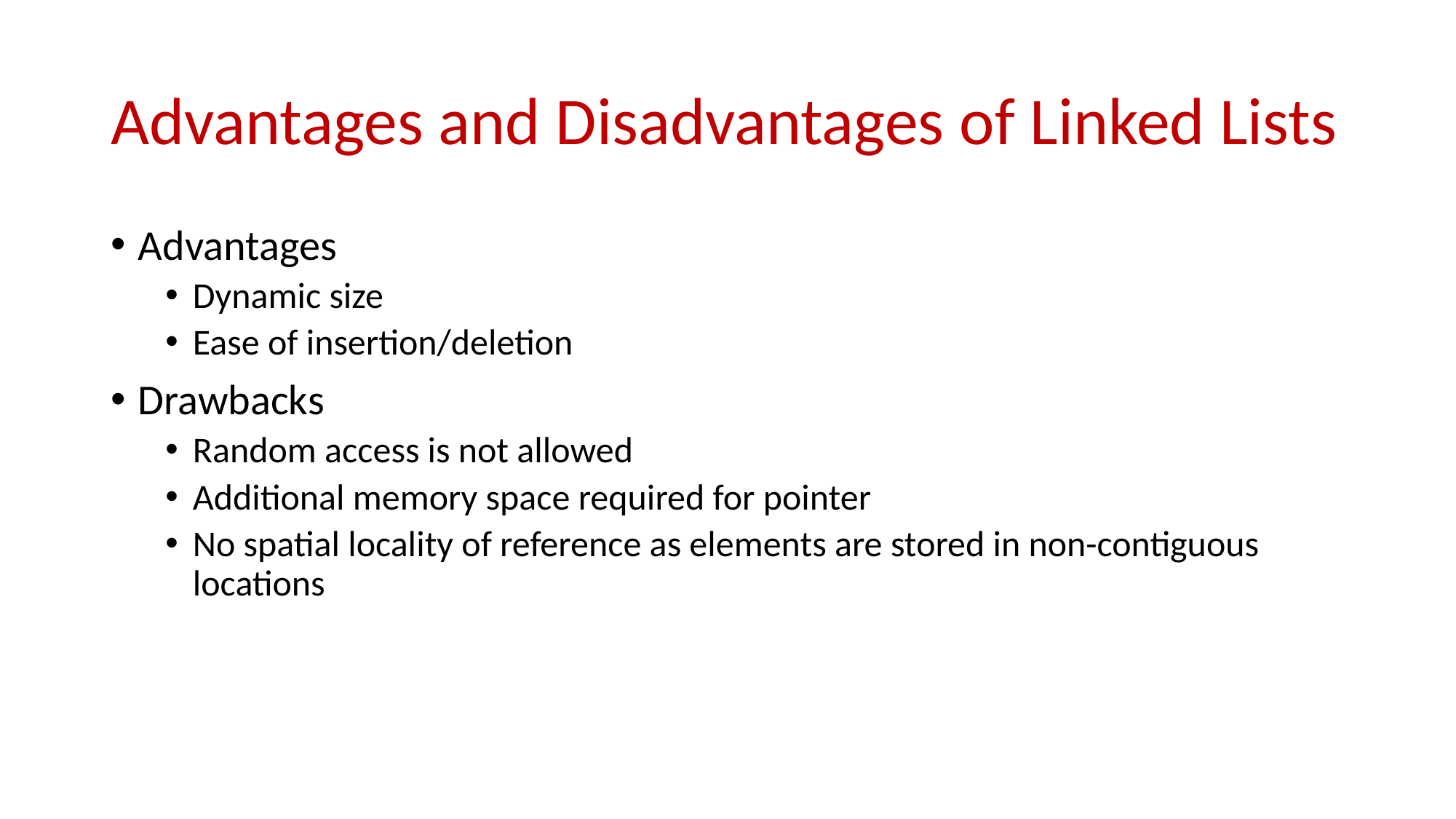

# Advantages and Disadvantages of Linked Lists
Advantages
Dynamic size
Ease of insertion/deletion
Drawbacks
Random access is not allowed
Additional memory space required for pointer
No spatial locality of reference as elements are stored in non-contiguous locations